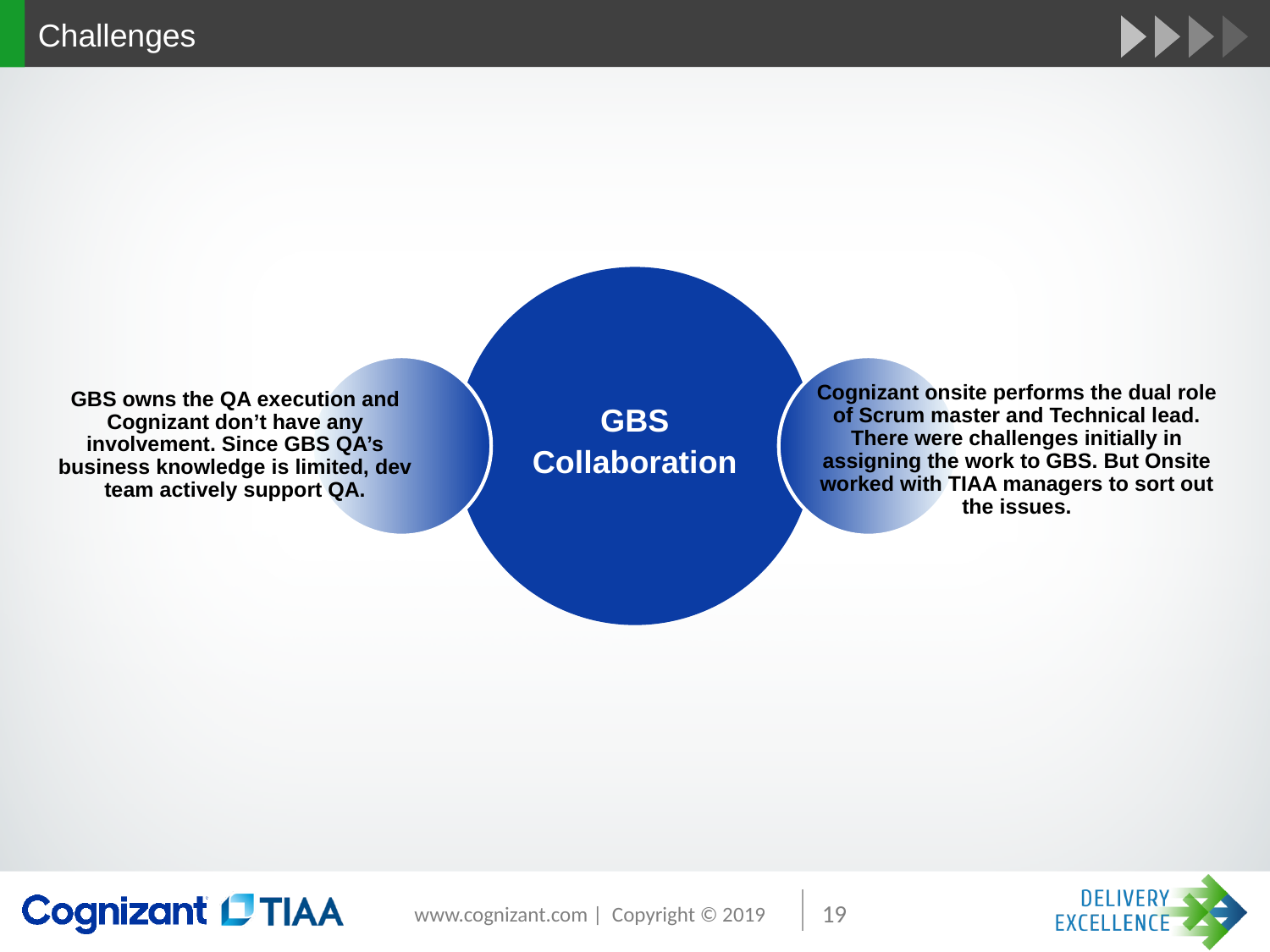

# Challenges

Cognizant onsite performs the dual role of Scrum master and Technical lead. There were challenges initially in assigning the work to GBS. But Onsite worked with TIAA managers to sort out the issues.
GBS owns the QA execution and Cognizant don’t have any involvement. Since GBS QA’s business knowledge is limited, dev team actively support QA.
GBS
Collaboration